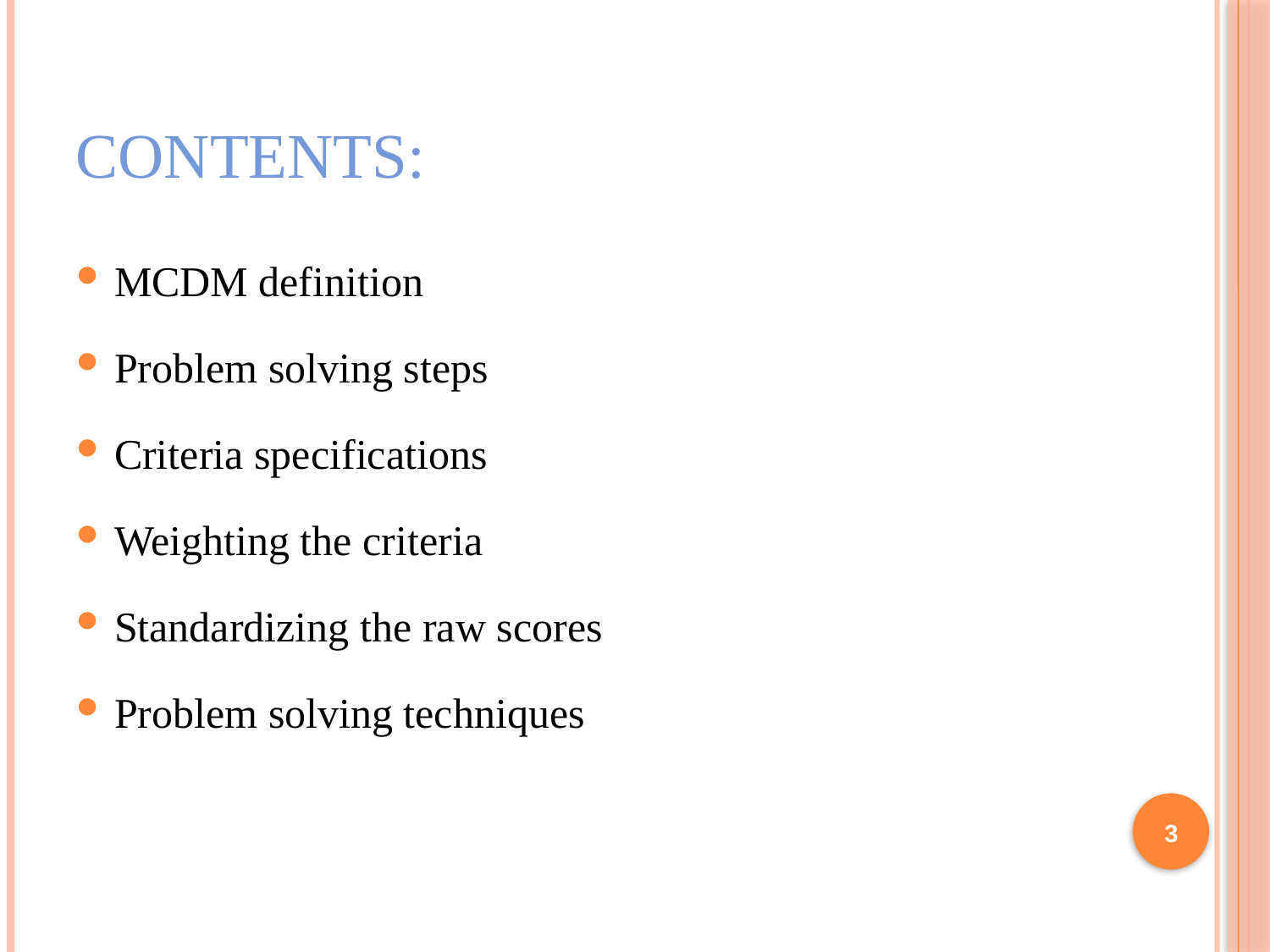

# CONTENTS:
MCDM definition
Problem solving steps
Criteria specifications
Weighting the criteria
Standardizing the raw scores
Problem solving techniques
3